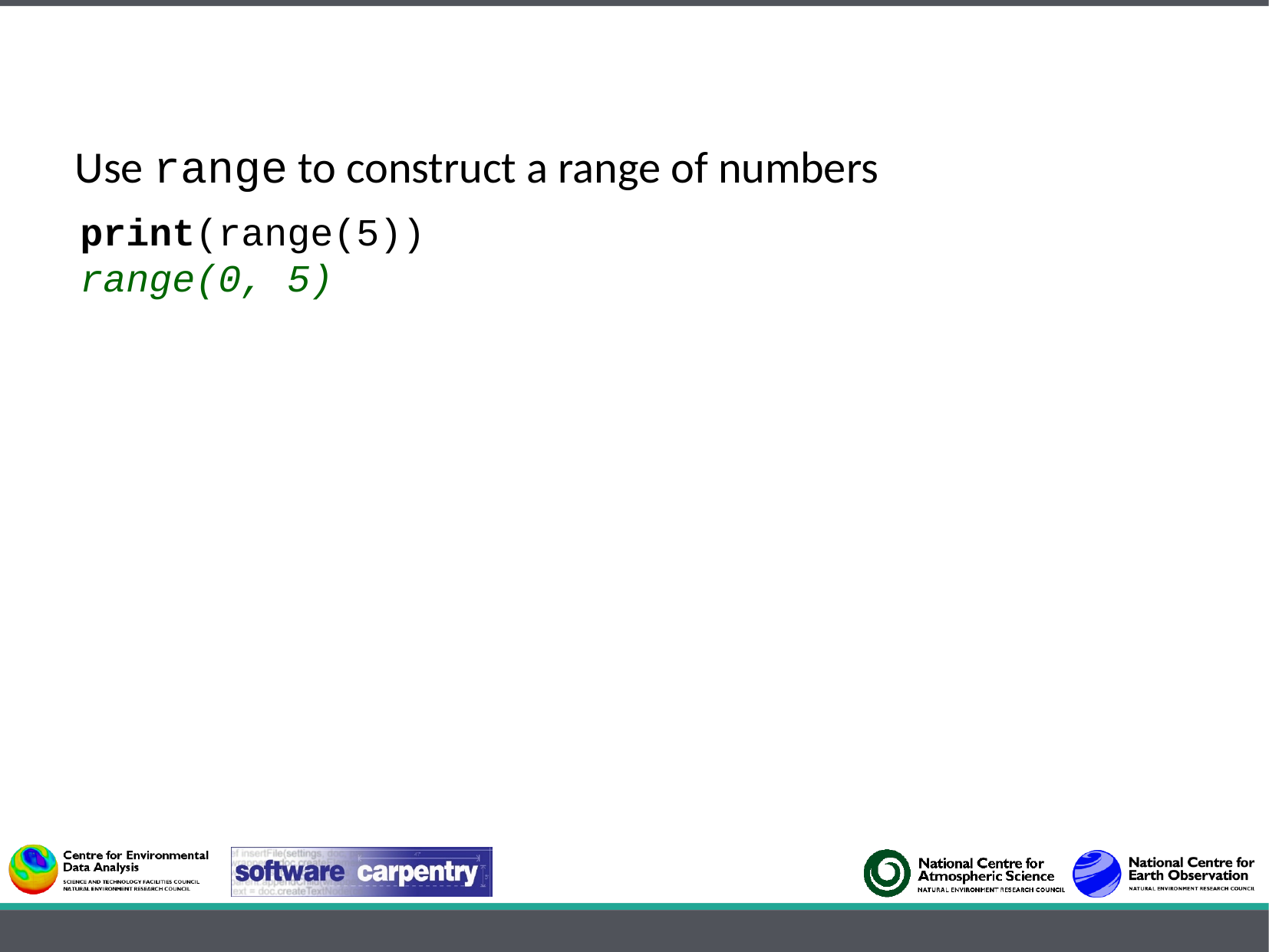

Use range to construct a range of numbers
print(range(5))
range(0, 5)